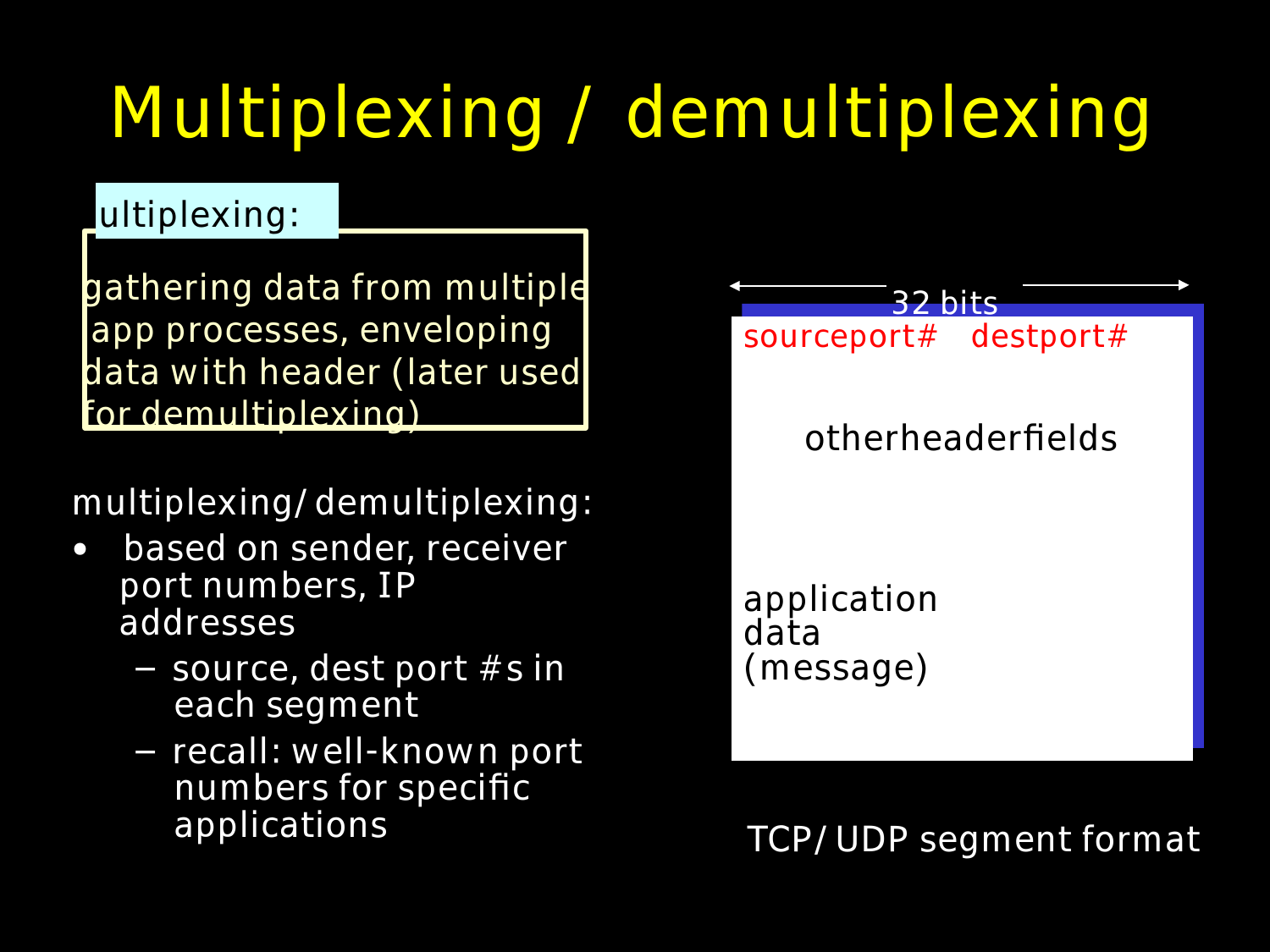

Multiplexing / demultiplexing

Multiplexing:

	gathering data from multiple
		app processes, enveloping
	data with header (later used
	for demultiplexing)

multiplexing/demultiplexing:
•    based on sender, receiver
			port numbers, IP
			addresses
				–  source, dest port #s in
					each segment
				–  recall: well-known port
					numbers for specific
					applications

	32 bits

TCP/UDP segment format

| sourceport# | destport# |
| --- | --- |
| otherheaderfields |  |
| application data (message) |  |